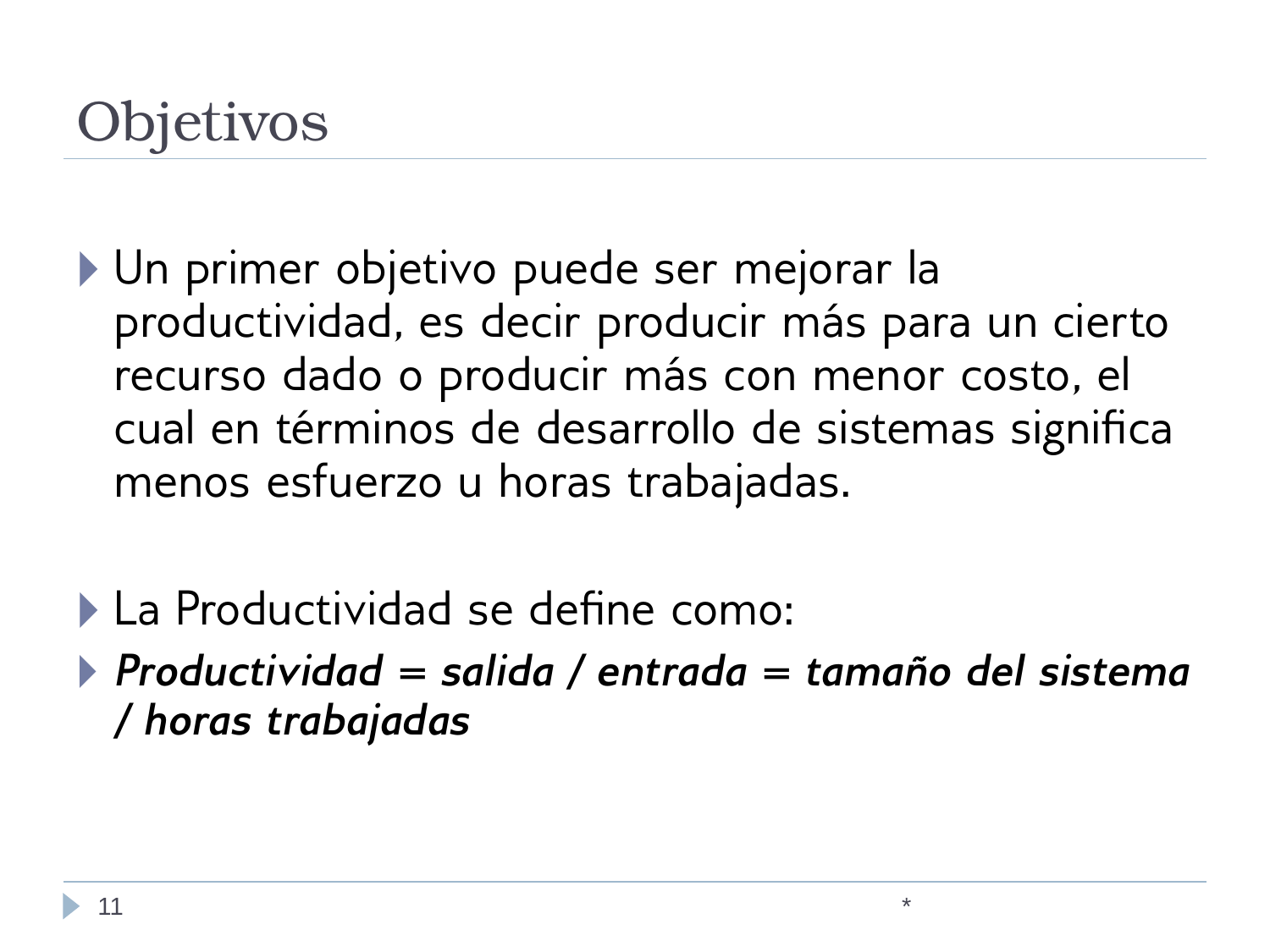

# Objetivos

Un primer objetivo puede ser mejorar la productividad, es decir producir más para un cierto recurso dado o producir más con menor costo, el cual en términos de desarrollo de sistemas significa menos esfuerzo u horas trabajadas.

La Productividad se define como:
Productividad = salida / entrada = tamaño del sistema / horas trabajadas
11
*